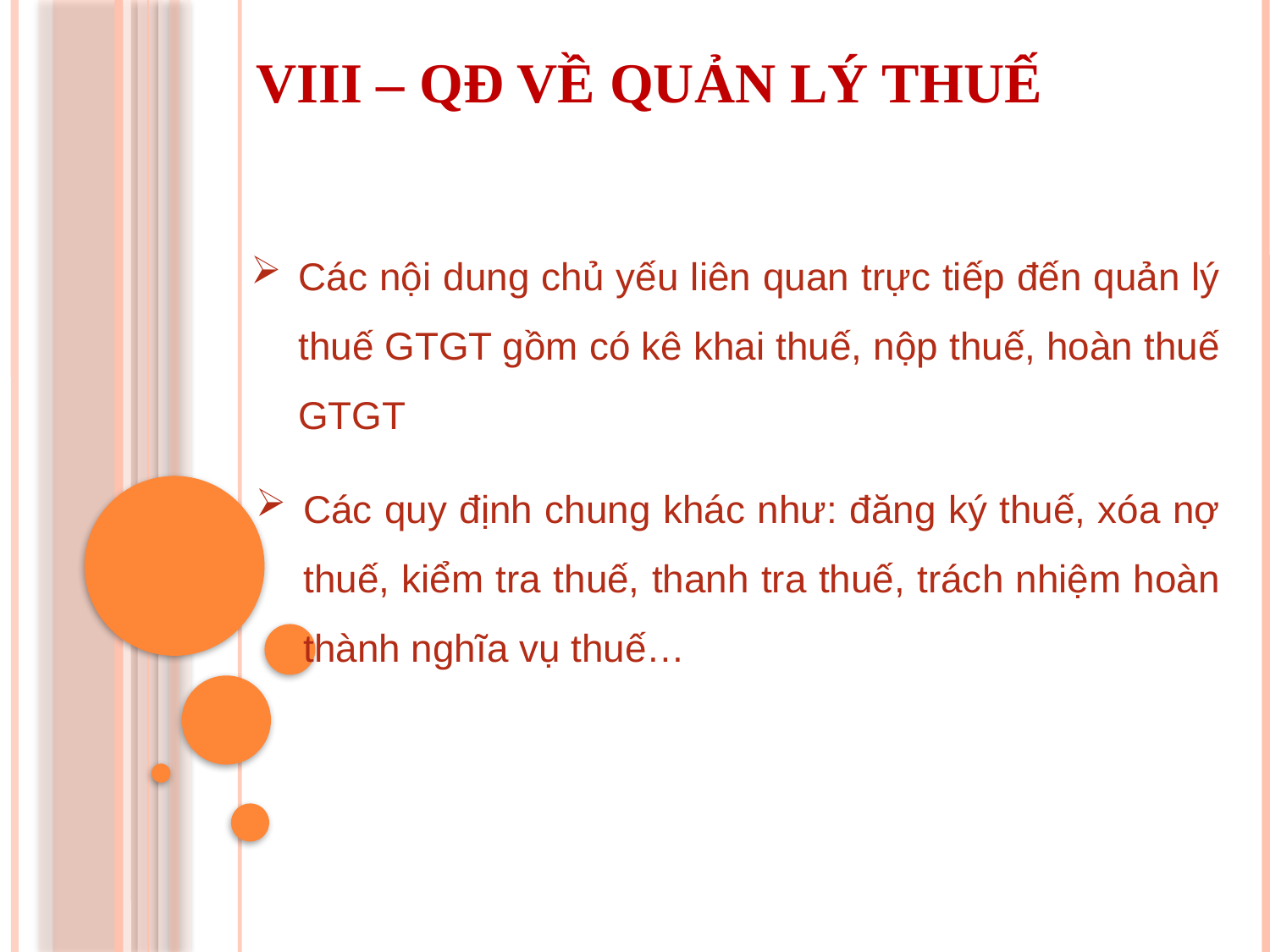

VIII – QĐ VỀ QUẢN LÝ THUẾ
Các nội dung chủ yếu liên quan trực tiếp đến quản lý thuế GTGT gồm có kê khai thuế, nộp thuế, hoàn thuế GTGT
Các quy định chung khác như: đăng ký thuế, xóa nợ thuế, kiểm tra thuế, thanh tra thuế, trách nhiệm hoàn thành nghĩa vụ thuế…